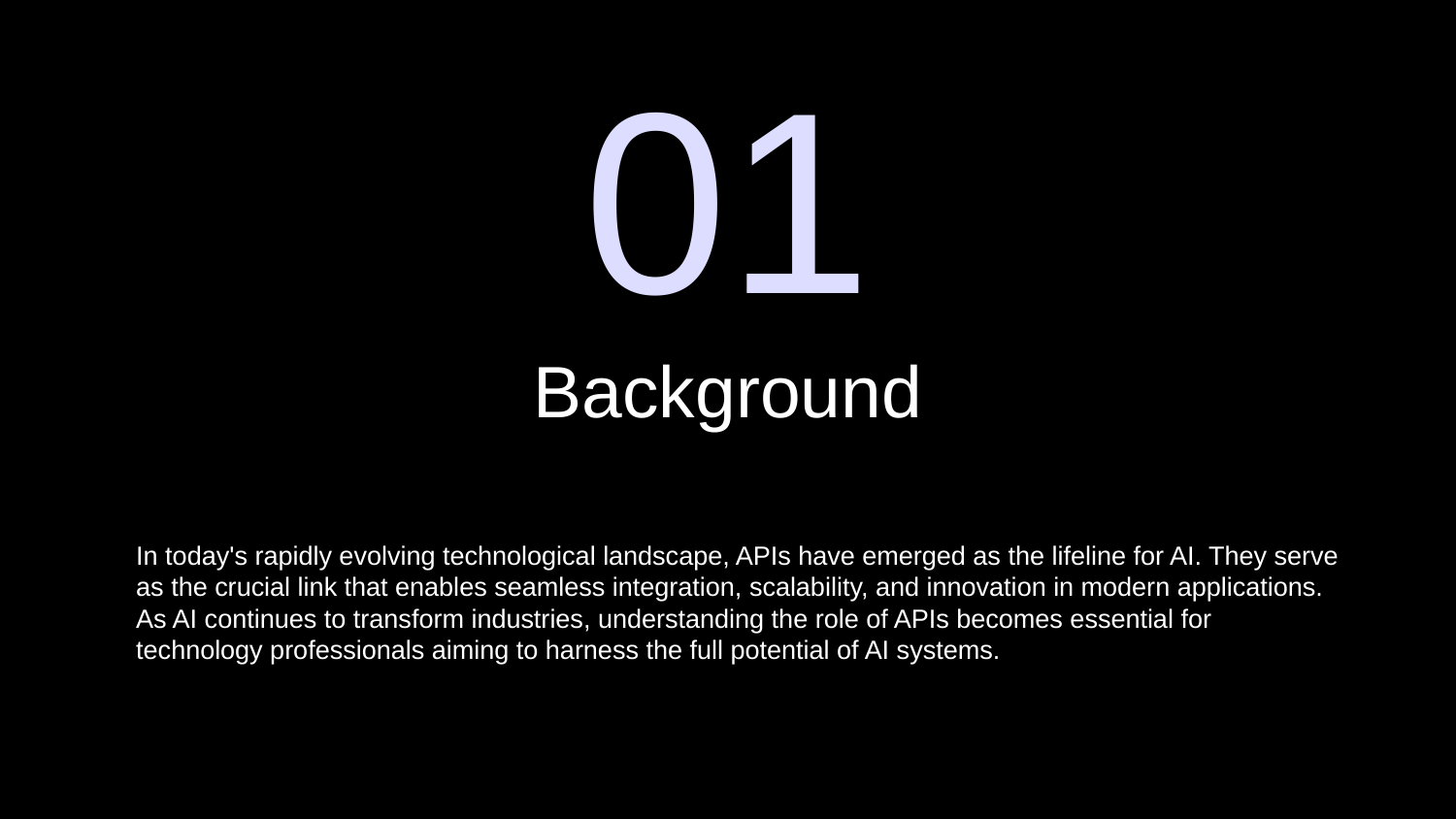

01
# Background
In today's rapidly evolving technological landscape, APIs have emerged as the lifeline for AI. They serve as the crucial link that enables seamless integration, scalability, and innovation in modern applications. As AI continues to transform industries, understanding the role of APIs becomes essential for technology professionals aiming to harness the full potential of AI systems.